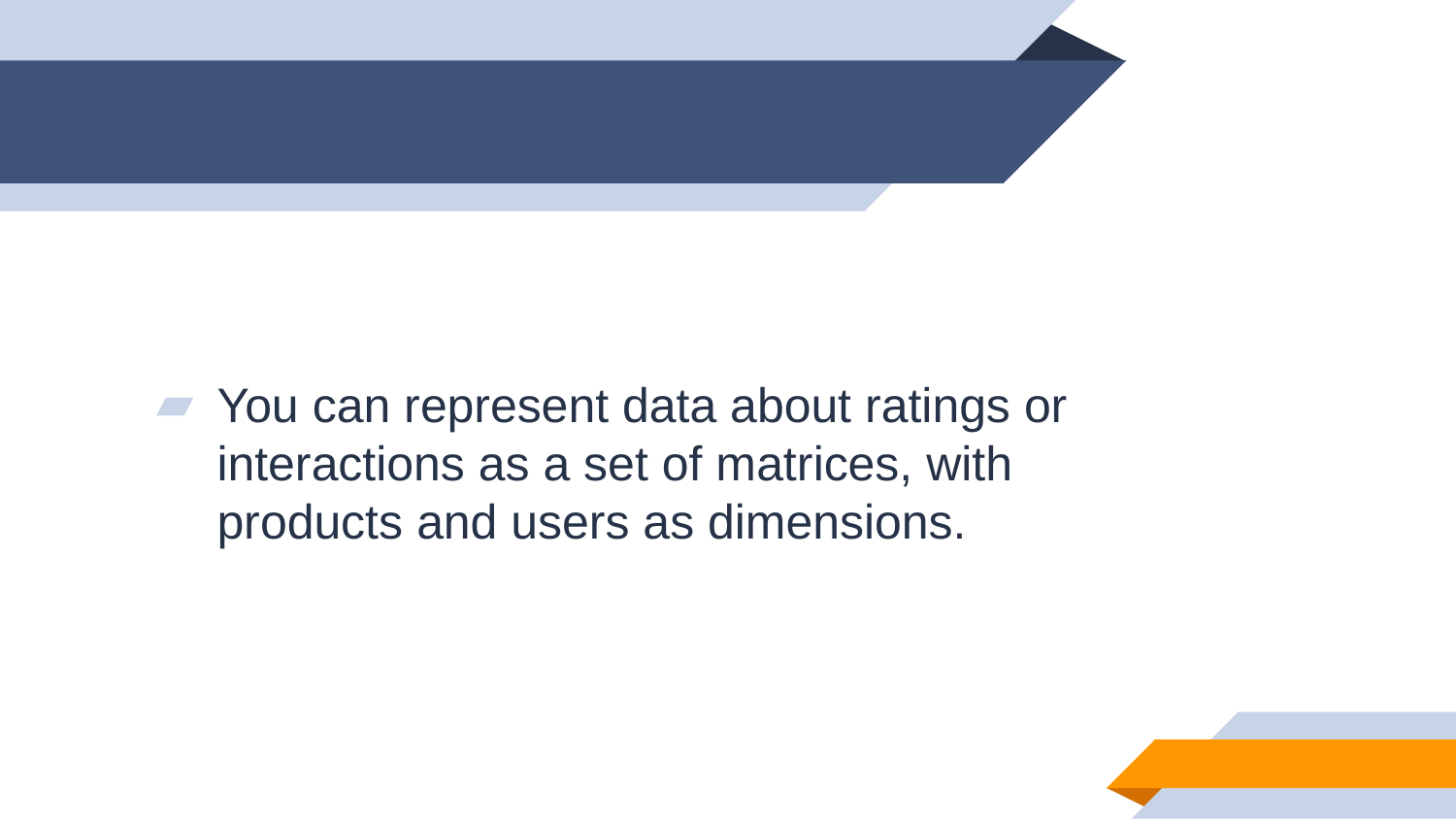

You can represent data about ratings or interactions as a set of matrices, with products and users as dimensions.
12